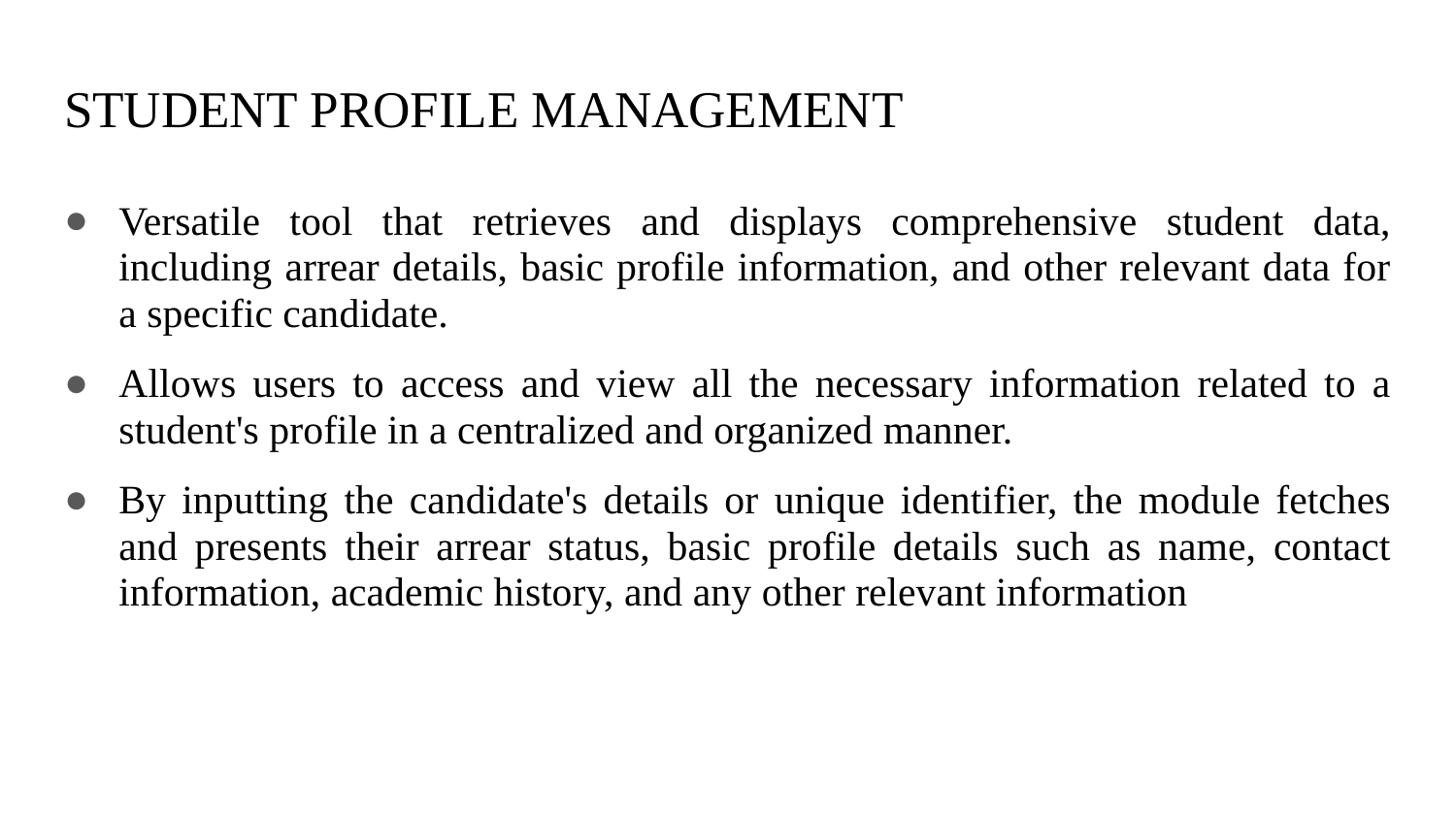

# STUDENT PROFILE MANAGEMENT
Versatile tool that retrieves and displays comprehensive student data, including arrear details, basic profile information, and other relevant data for a specific candidate.
Allows users to access and view all the necessary information related to a student's profile in a centralized and organized manner.
By inputting the candidate's details or unique identifier, the module fetches and presents their arrear status, basic profile details such as name, contact information, academic history, and any other relevant information